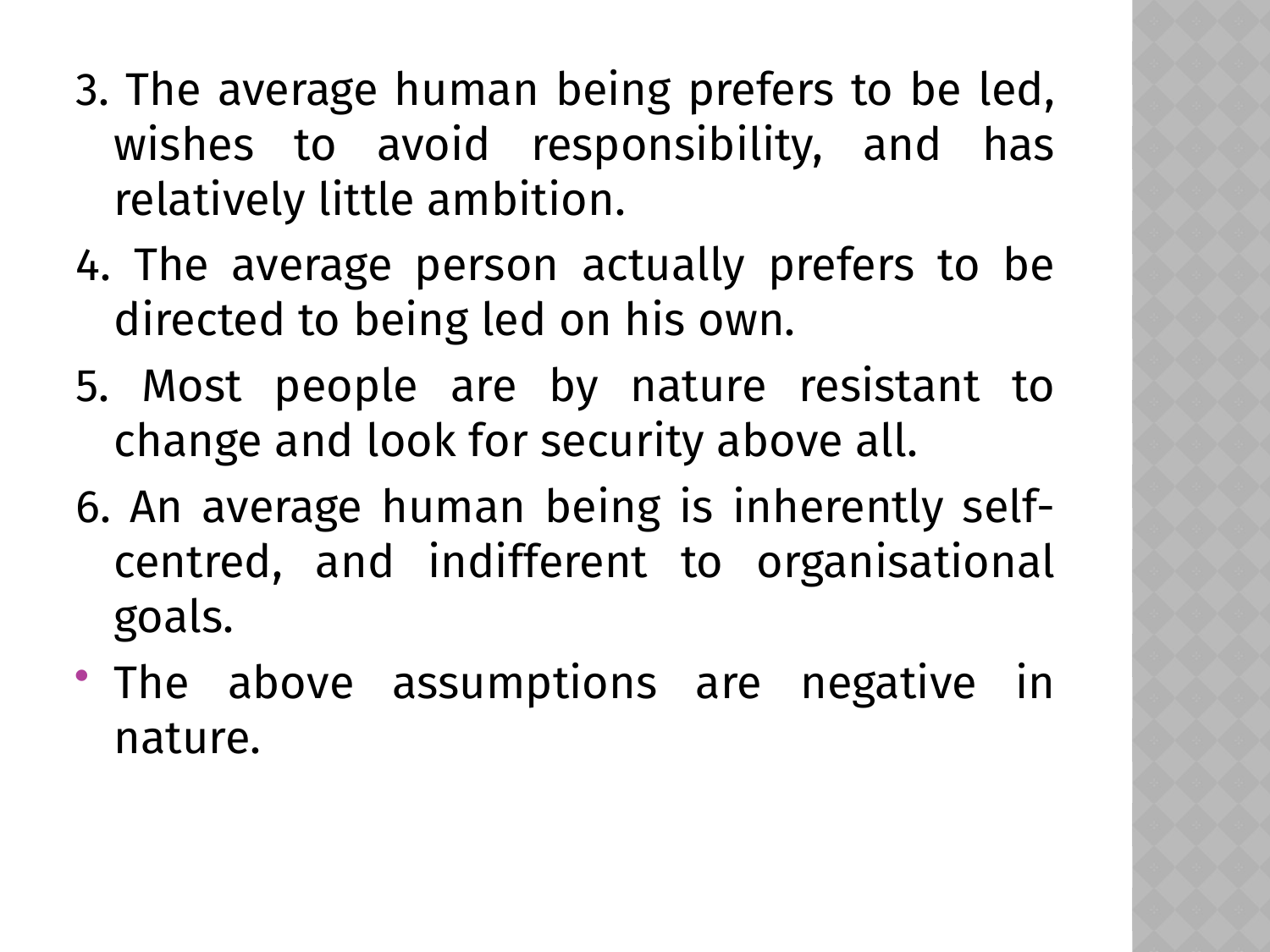

3. The average human being prefers to be led, wishes to avoid responsibility, and has relatively little ambition.
4. The average person actually prefers to be directed to being led on his own.
5. Most people are by nature resistant to change and look for security above all.
6. An average human being is inherently self-centred, and indifferent to organisational goals.
The above assumptions are negative in nature.